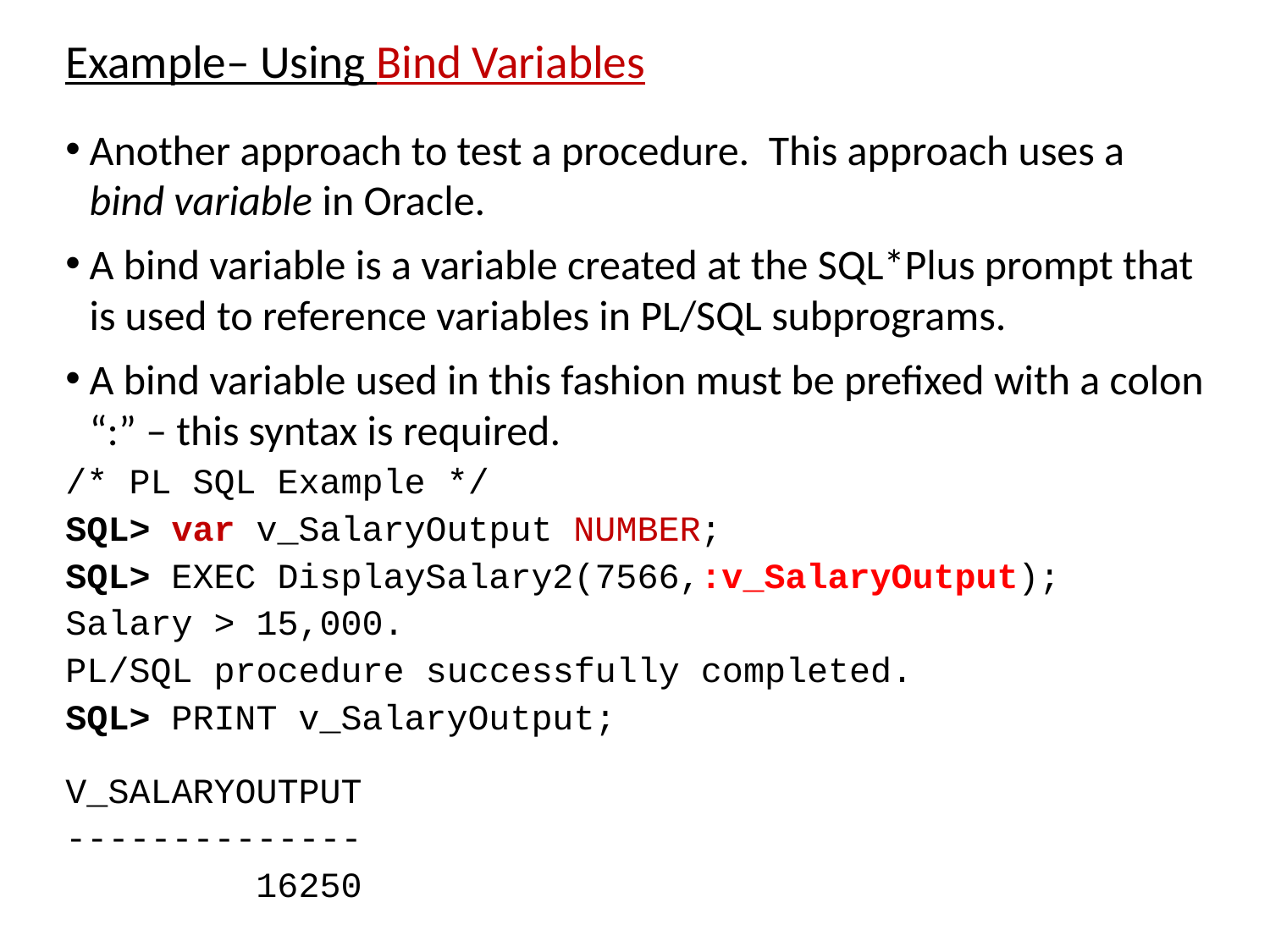

# Example– Using Bind Variables
Another approach to test a procedure.  This approach uses a bind variable in Oracle.
A bind variable is a variable created at the SQL*Plus prompt that is used to reference variables in PL/SQL subprograms.
A bind variable used in this fashion must be prefixed with a colon “:” – this syntax is required.
/* PL SQL Example */
SQL> var v_SalaryOutput NUMBER;
SQL> EXEC DisplaySalary2(7566,:v_SalaryOutput);
Salary > 15,000.
PL/SQL procedure successfully completed.
SQL> PRINT v_SalaryOutput;

V_SALARYOUTPUT
--------------
         16250